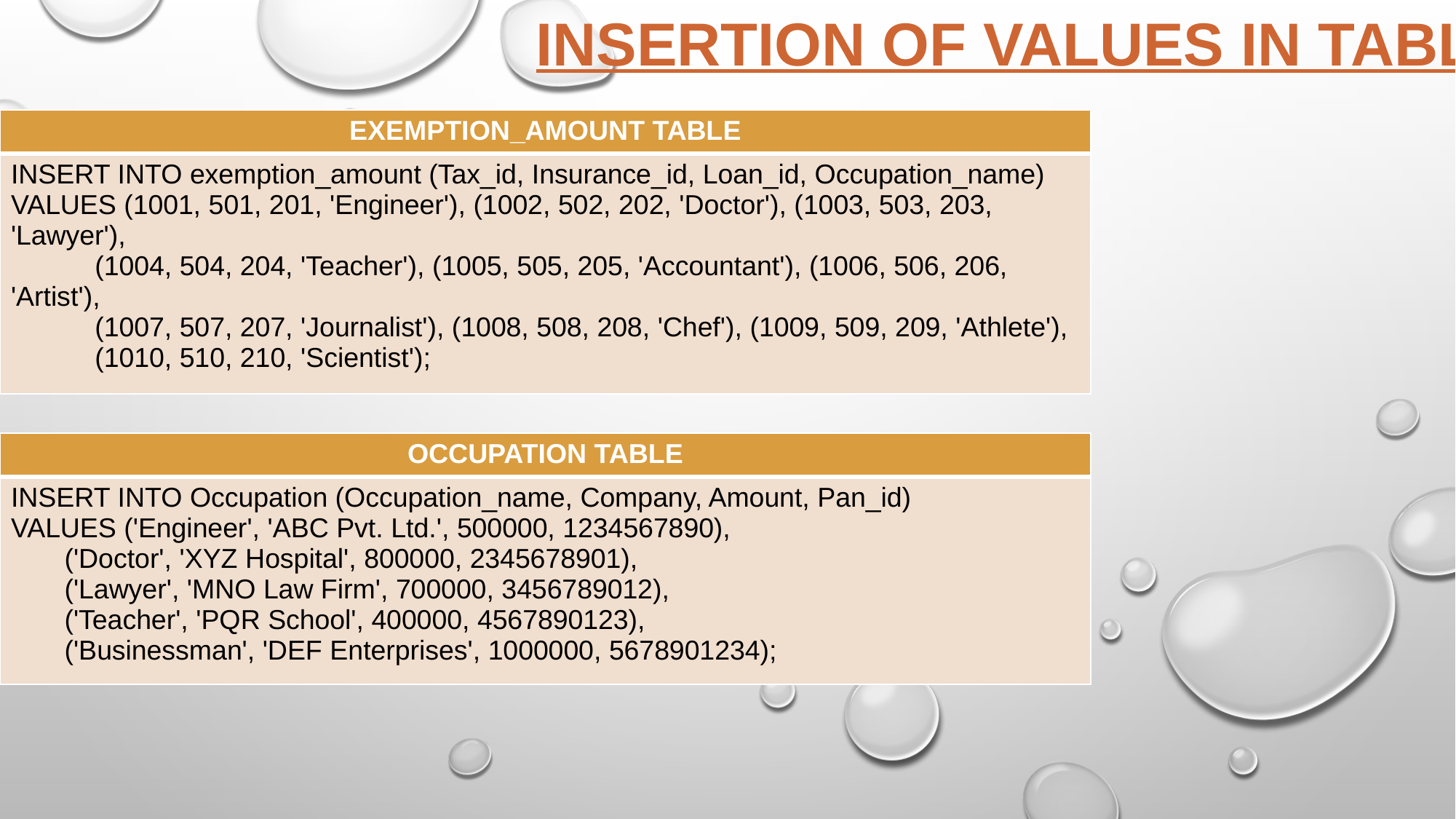

INSERTION OF VALUES IN TABLE

| EXEMPTION\_AMOUNT TABLE |
| --- |
| INSERT INTO exemption\_amount (Tax\_id, Insurance\_id, Loan\_id, Occupation\_name) VALUES (1001, 501, 201, 'Engineer'), (1002, 502, 202, 'Doctor'), (1003, 503, 203, 'Lawyer'), (1004, 504, 204, 'Teacher'), (1005, 505, 205, 'Accountant'), (1006, 506, 206, 'Artist'), (1007, 507, 207, 'Journalist'), (1008, 508, 208, 'Chef'), (1009, 509, 209, 'Athlete'), (1010, 510, 210, 'Scientist'); |
| OCCUPATION TABLE |
| --- |
| INSERT INTO Occupation (Occupation\_name, Company, Amount, Pan\_id) VALUES ('Engineer', 'ABC Pvt. Ltd.', 500000, 1234567890), ('Doctor', 'XYZ Hospital', 800000, 2345678901), ('Lawyer', 'MNO Law Firm', 700000, 3456789012), ('Teacher', 'PQR School', 400000, 4567890123), ('Businessman', 'DEF Enterprises', 1000000, 5678901234); |